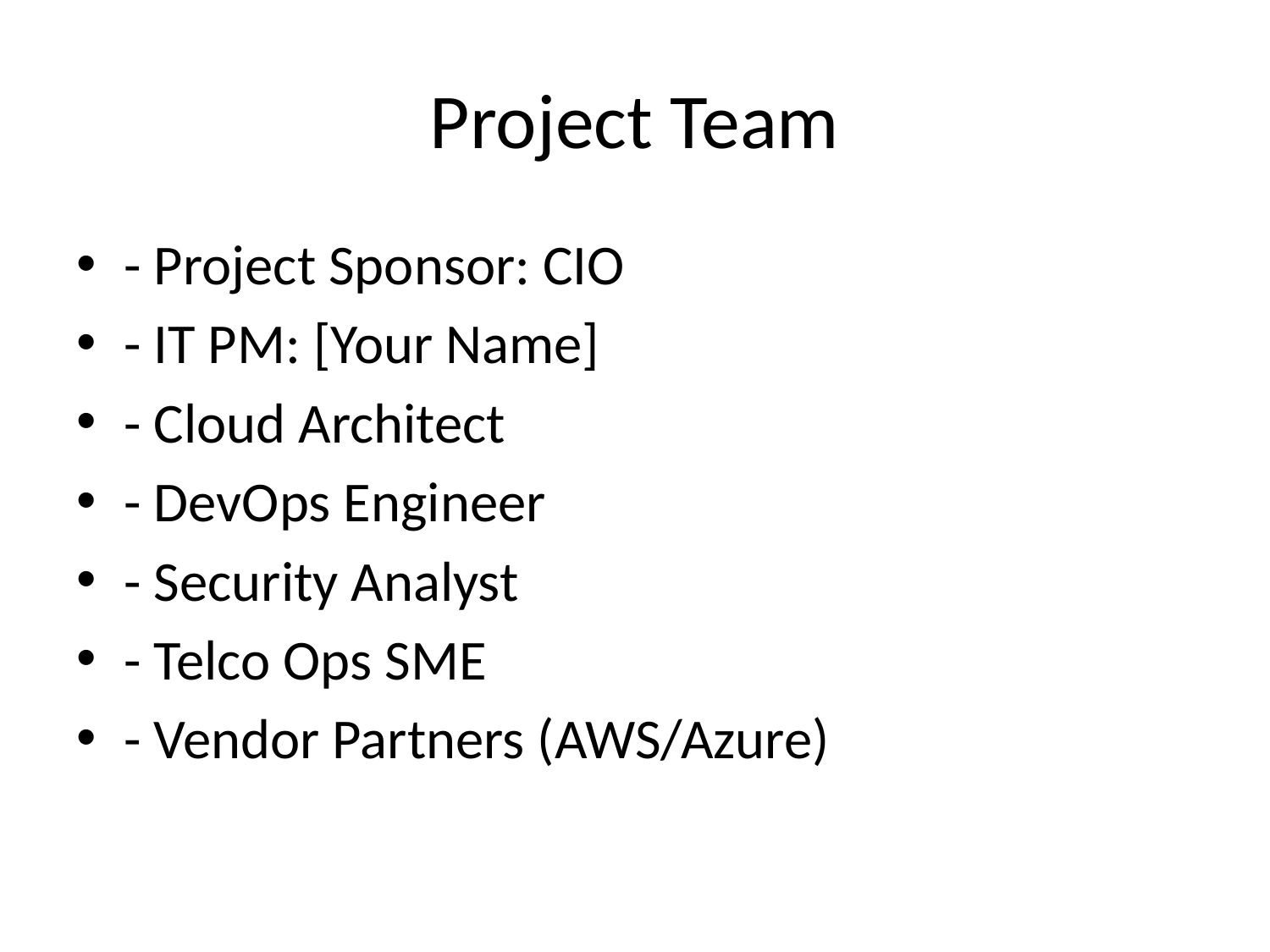

# Project Team
- Project Sponsor: CIO
- IT PM: [Your Name]
- Cloud Architect
- DevOps Engineer
- Security Analyst
- Telco Ops SME
- Vendor Partners (AWS/Azure)